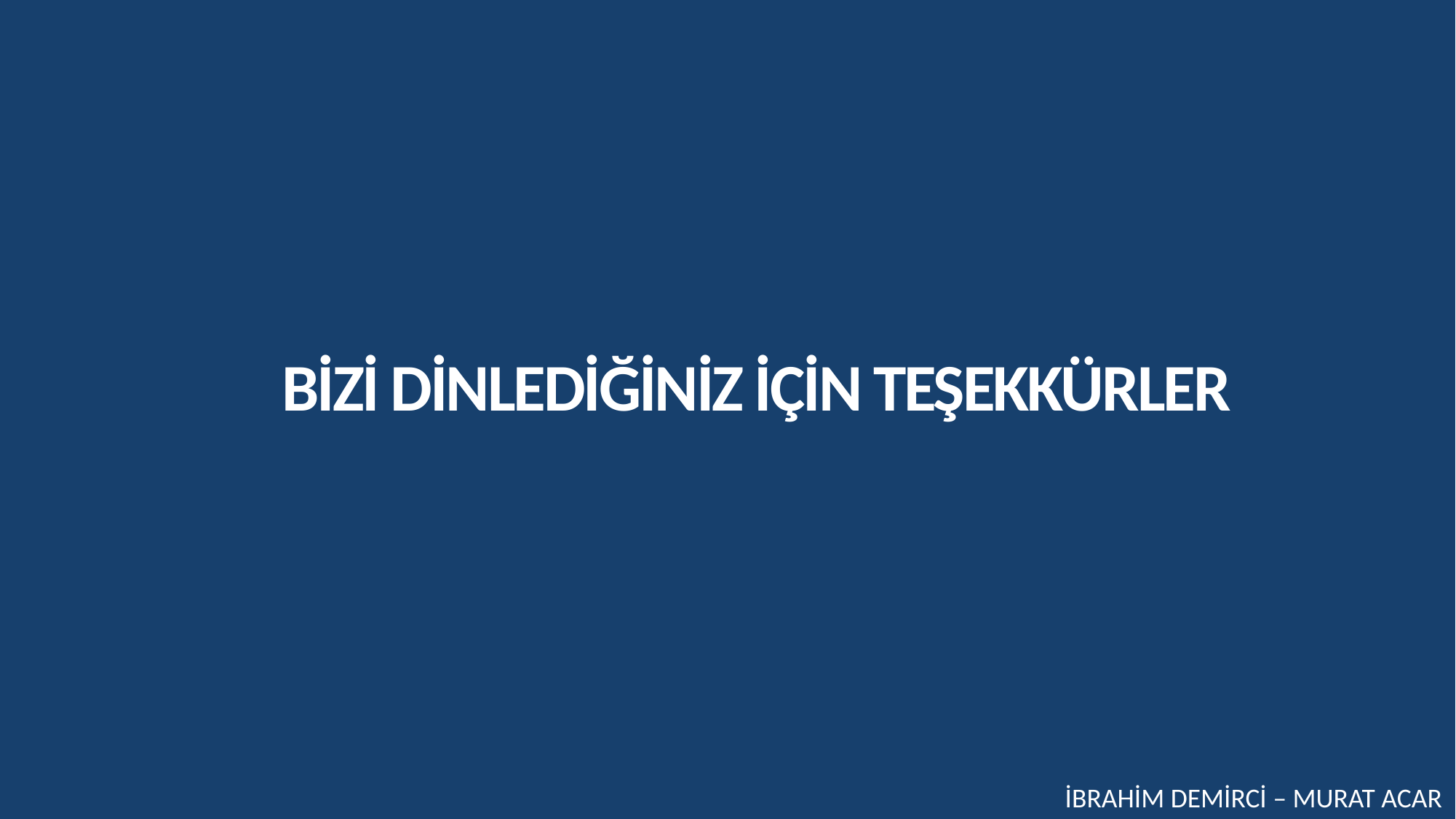

BİZİ DİNLEDİĞİNİZ İÇİN TEŞEKKÜRLER
İBRAHİM DEMİRCİ – MURAT ACAR